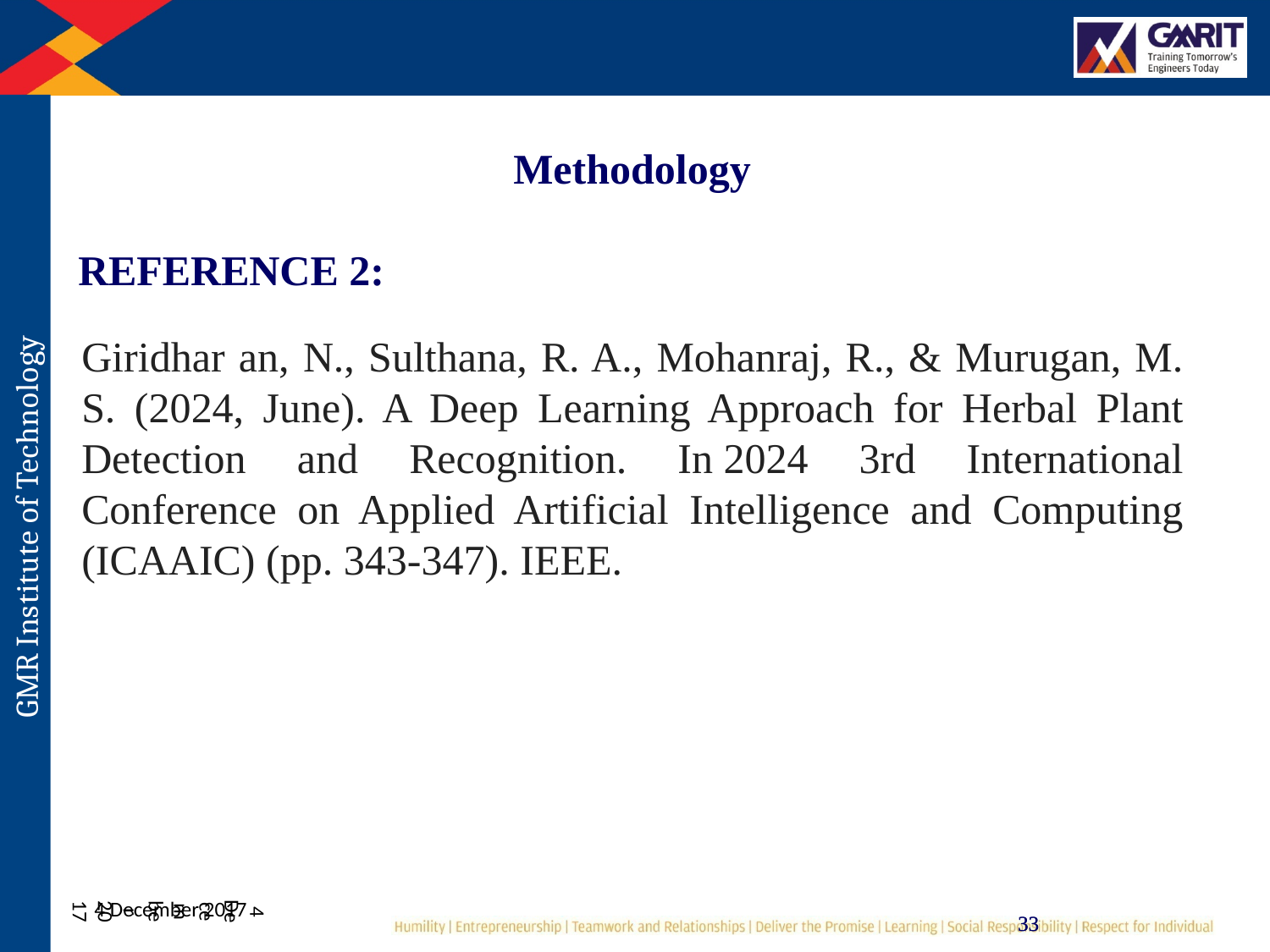

Methodology
REFERENCE 2:
Giridhar an, N., Sulthana, R. A., Mohanraj, R., & Murugan, M. S. (2024, June). A Deep Learning Approach for Herbal Plant Detection and Recognition. In 2024 3rd International Conference on Applied Artificial Intelligence and Computing (ICAAIC) (pp. 343-347). IEEE.
4 December 2017
4 December 2017
33
33